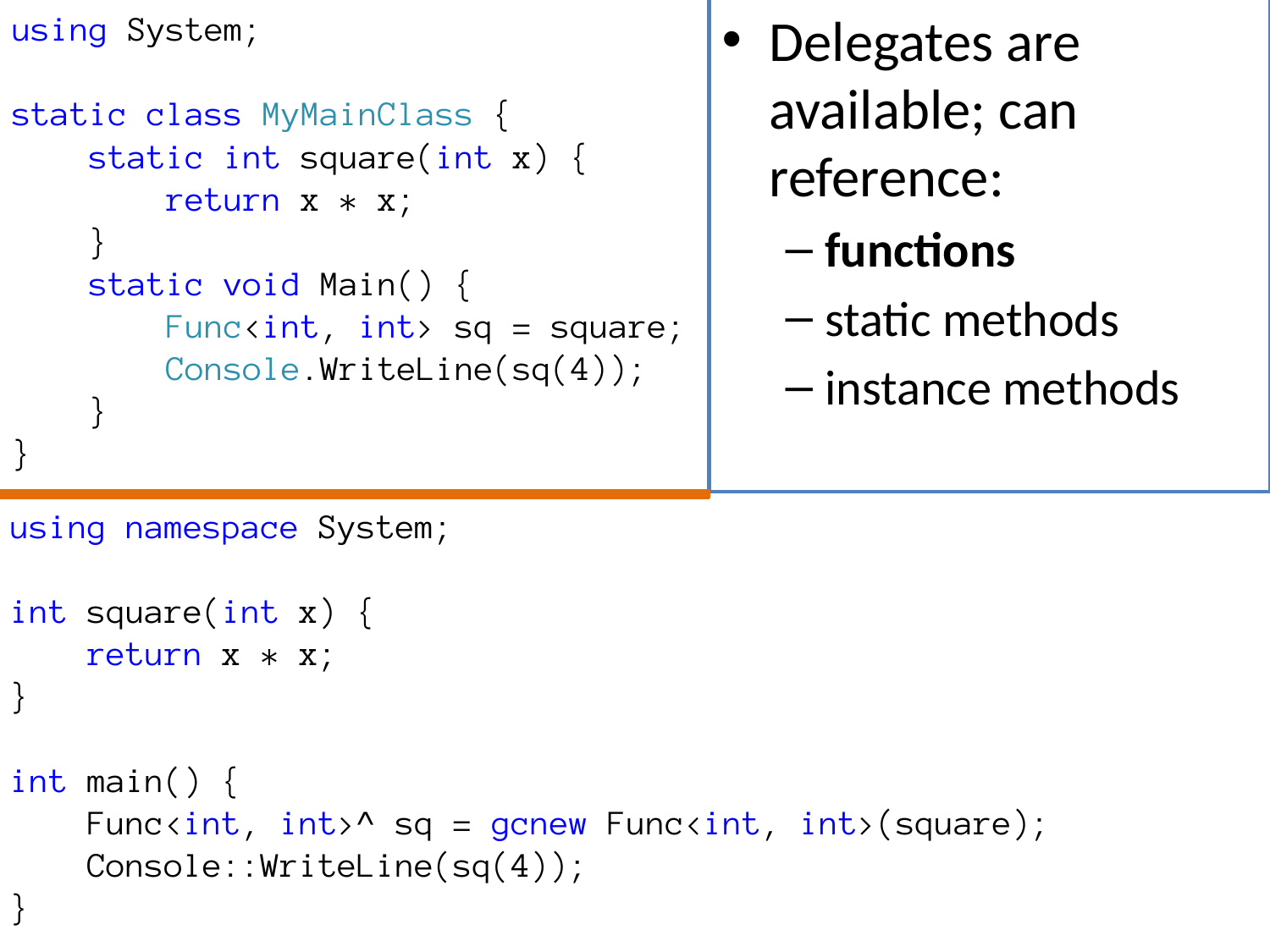

using System;

static class MyMainClass {
    static int square(int x) {
        return x * x;
    }
    static void Main() {
        Func<int, int> sq = square;
        Console.WriteLine(sq(4));
    }
}

Delegates are available; can reference:
functions
static methods
instance methods

using namespace System;

int square(int x) {
    return x * x;
}

int main() {
    Func<int, int>^ sq = gcnew Func<int, int>(square);
    Console::WriteLine(sq(4));
}